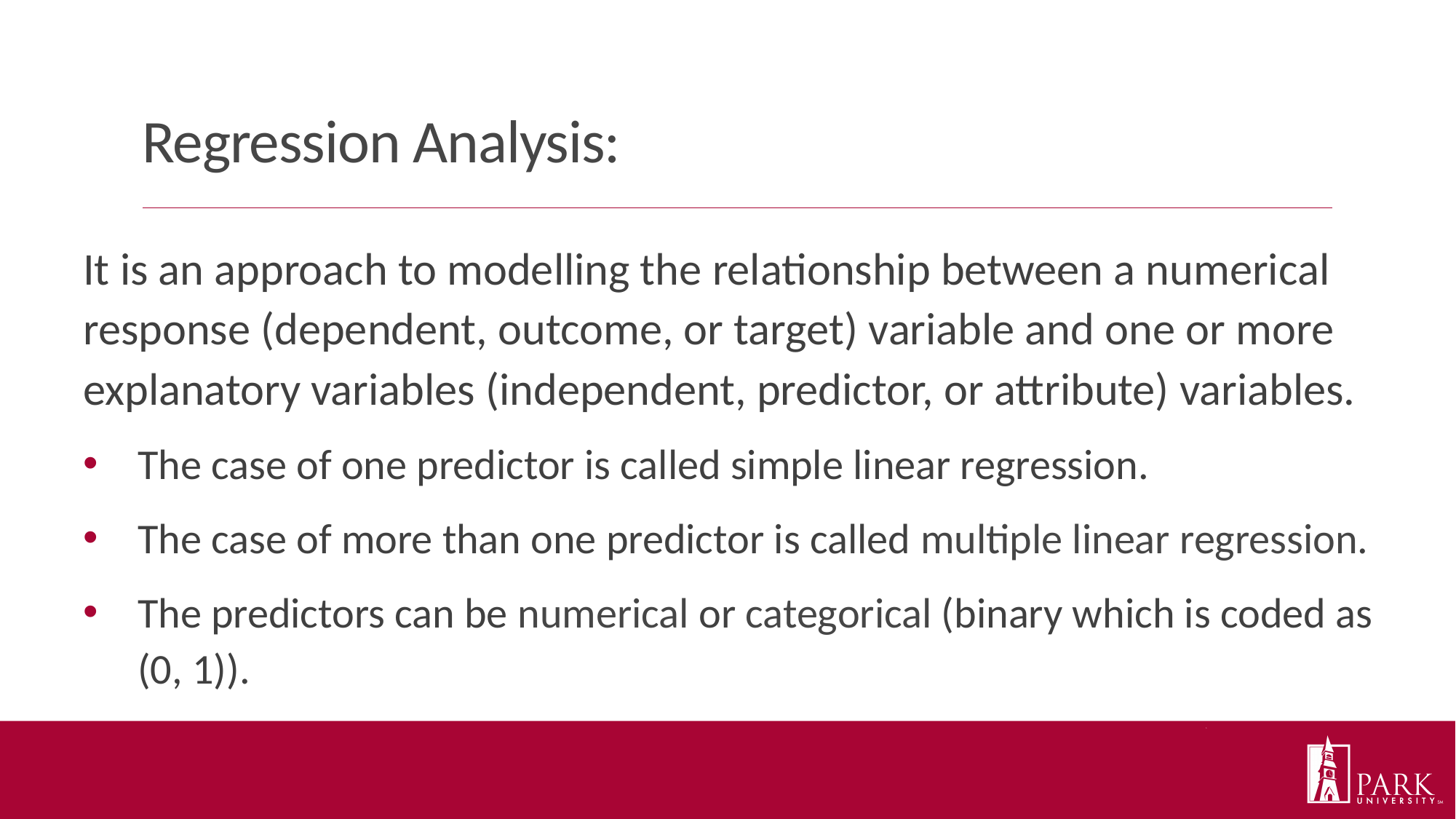

# Regression Analysis:
It is an approach to modelling the relationship between a numerical response (dependent, outcome, or target) variable and one or more explanatory variables (independent, predictor, or attribute) variables.
The case of one predictor is called simple linear regression.
The case of more than one predictor is called multiple linear regression.
The predictors can be numerical or categorical (binary which is coded as (0, 1)).